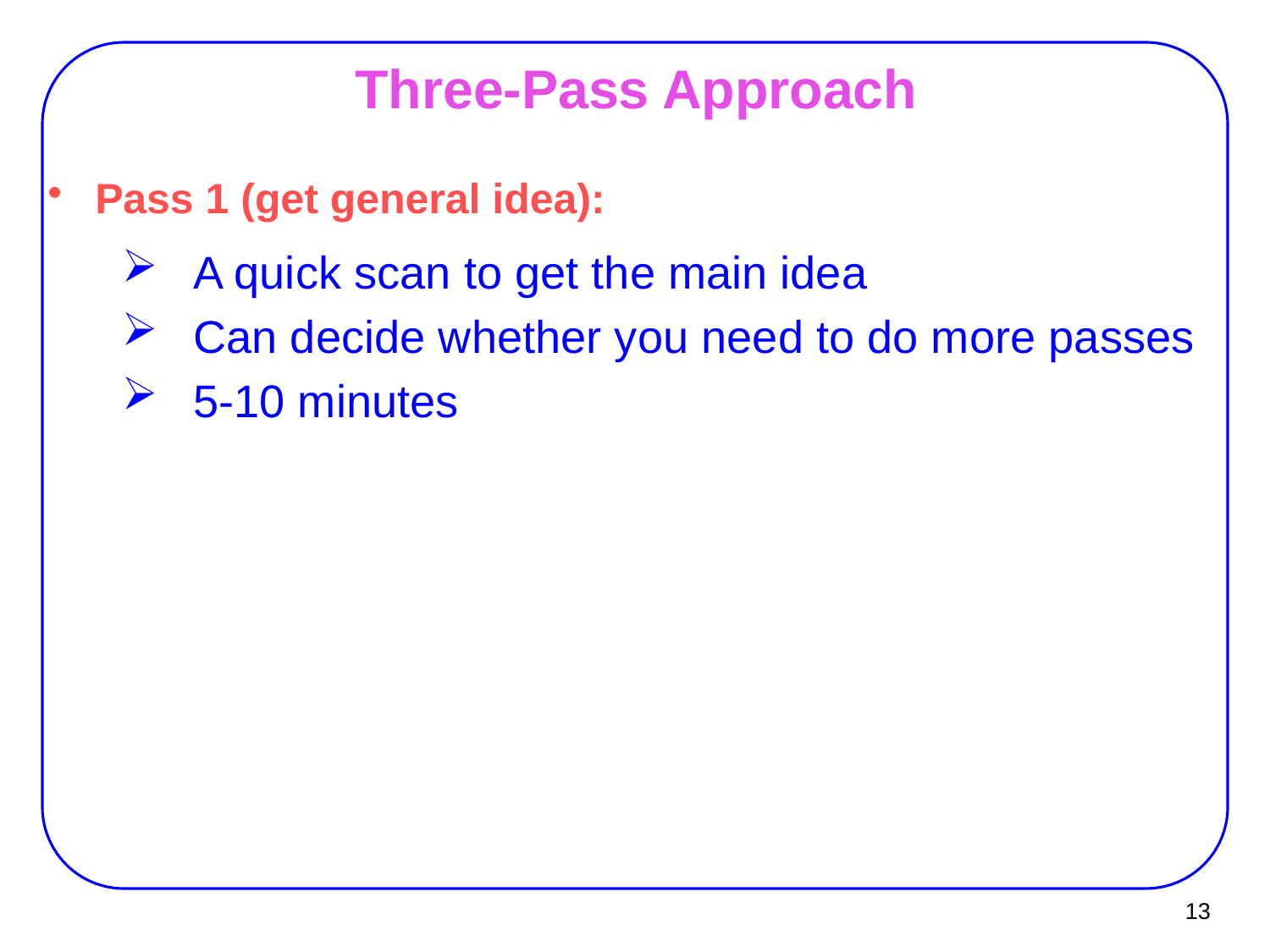

Three-Pass Approach
Pass 1 (get general idea):

A quick scan to get the main idea
Can decide whether you need to do more passes
5-10 minutes

13